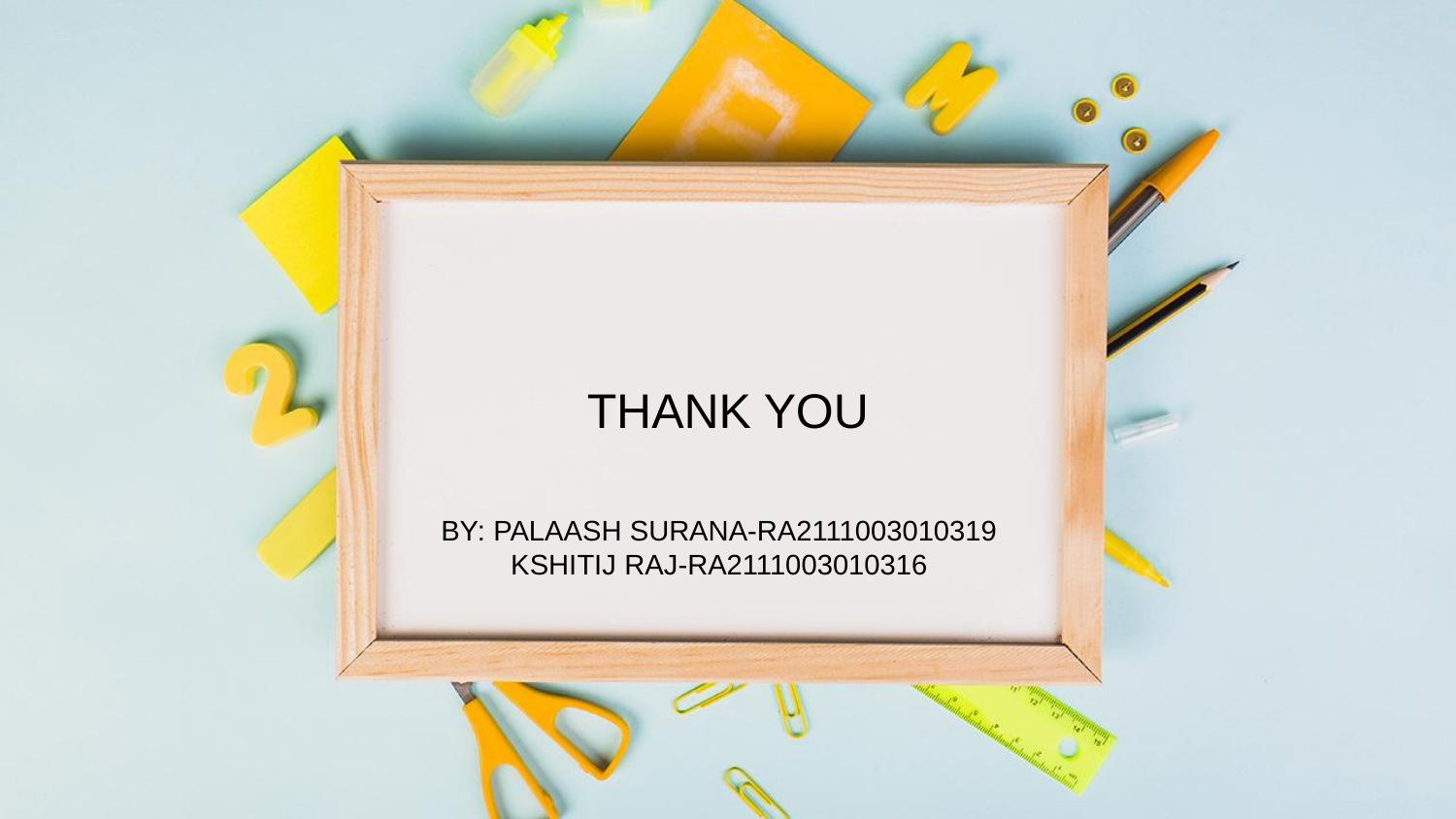

# THANK YOU
BY: PALAASH SURANA-RA2111003010319
KSHITIJ RAJ-RA2111003010316